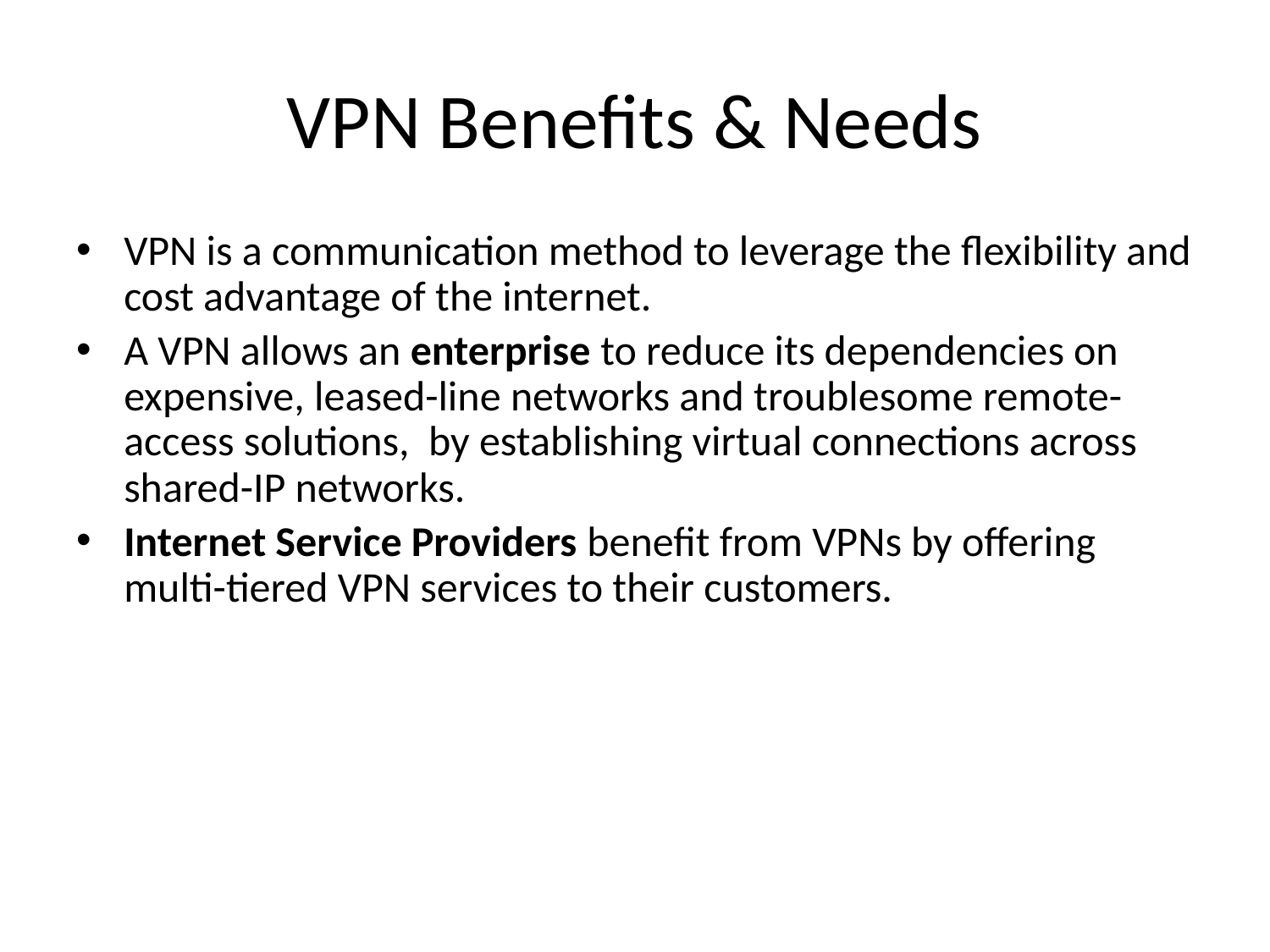

# VPN Benefits & Needs
VPN is a communication method to leverage the flexibility and cost advantage of the internet.
A VPN allows an enterprise to reduce its dependencies on expensive, leased-line networks and troublesome remote-access solutions,  by establishing virtual connections across shared-IP networks.
Internet Service Providers benefit from VPNs by offering multi-tiered VPN services to their customers.